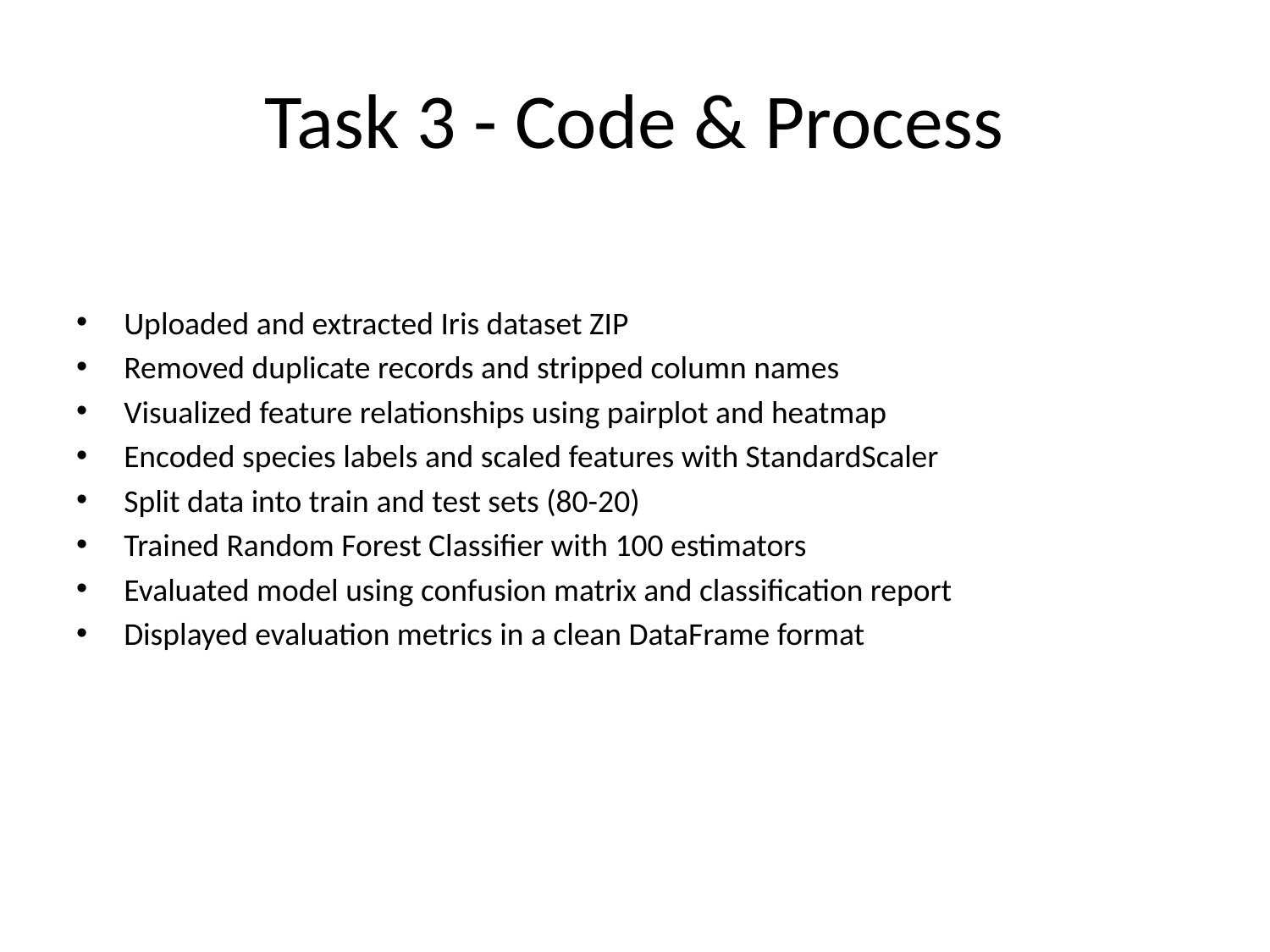

# Task 3 - Code & Process

Uploaded and extracted Iris dataset ZIP
Removed duplicate records and stripped column names
Visualized feature relationships using pairplot and heatmap
Encoded species labels and scaled features with StandardScaler
Split data into train and test sets (80-20)
Trained Random Forest Classifier with 100 estimators
Evaluated model using confusion matrix and classification report
Displayed evaluation metrics in a clean DataFrame format